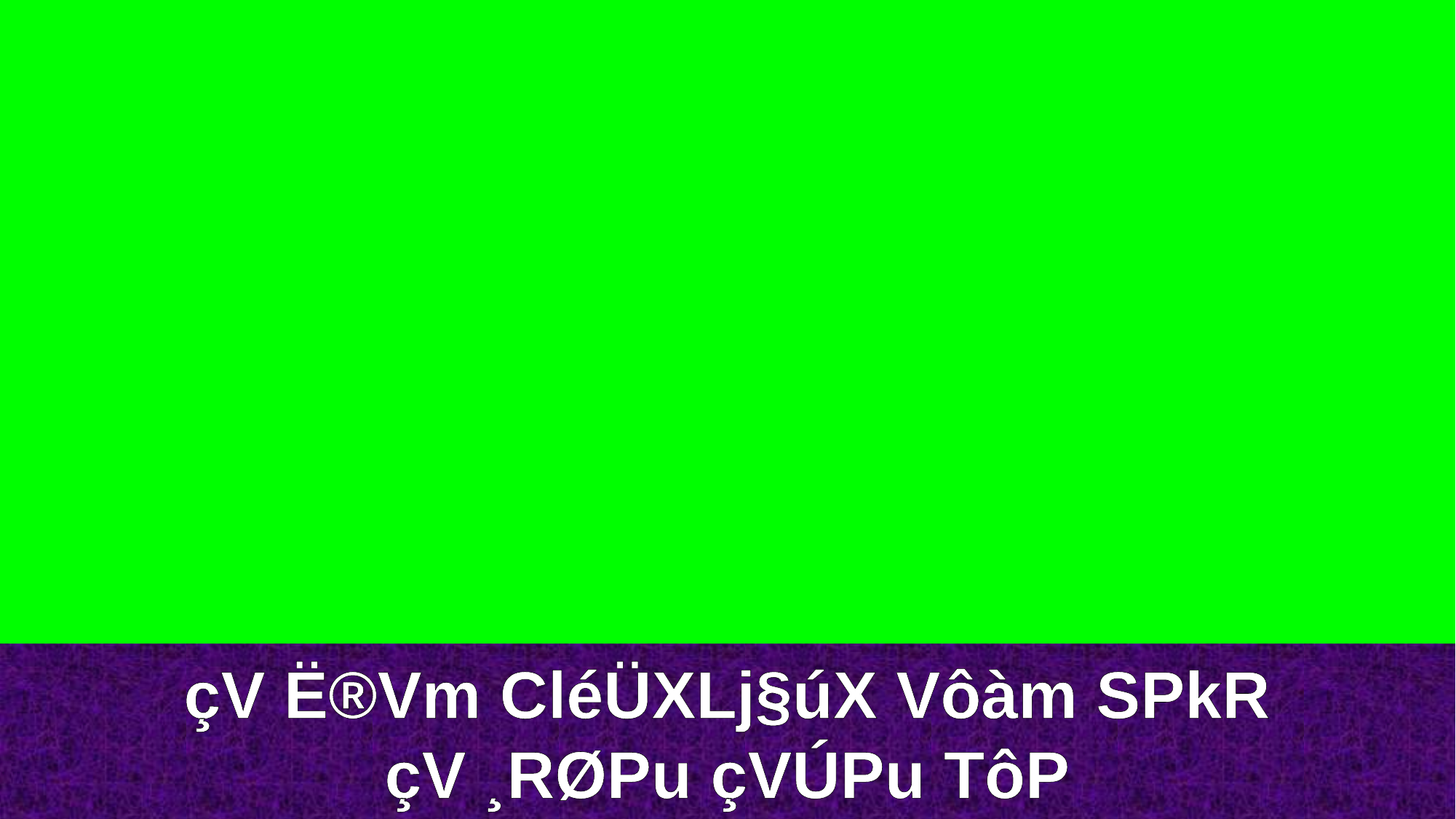

çV Ë®Vm CléÜXLj§úX Vôàm SPkR
çV ¸RØPu çVÚPu TôP